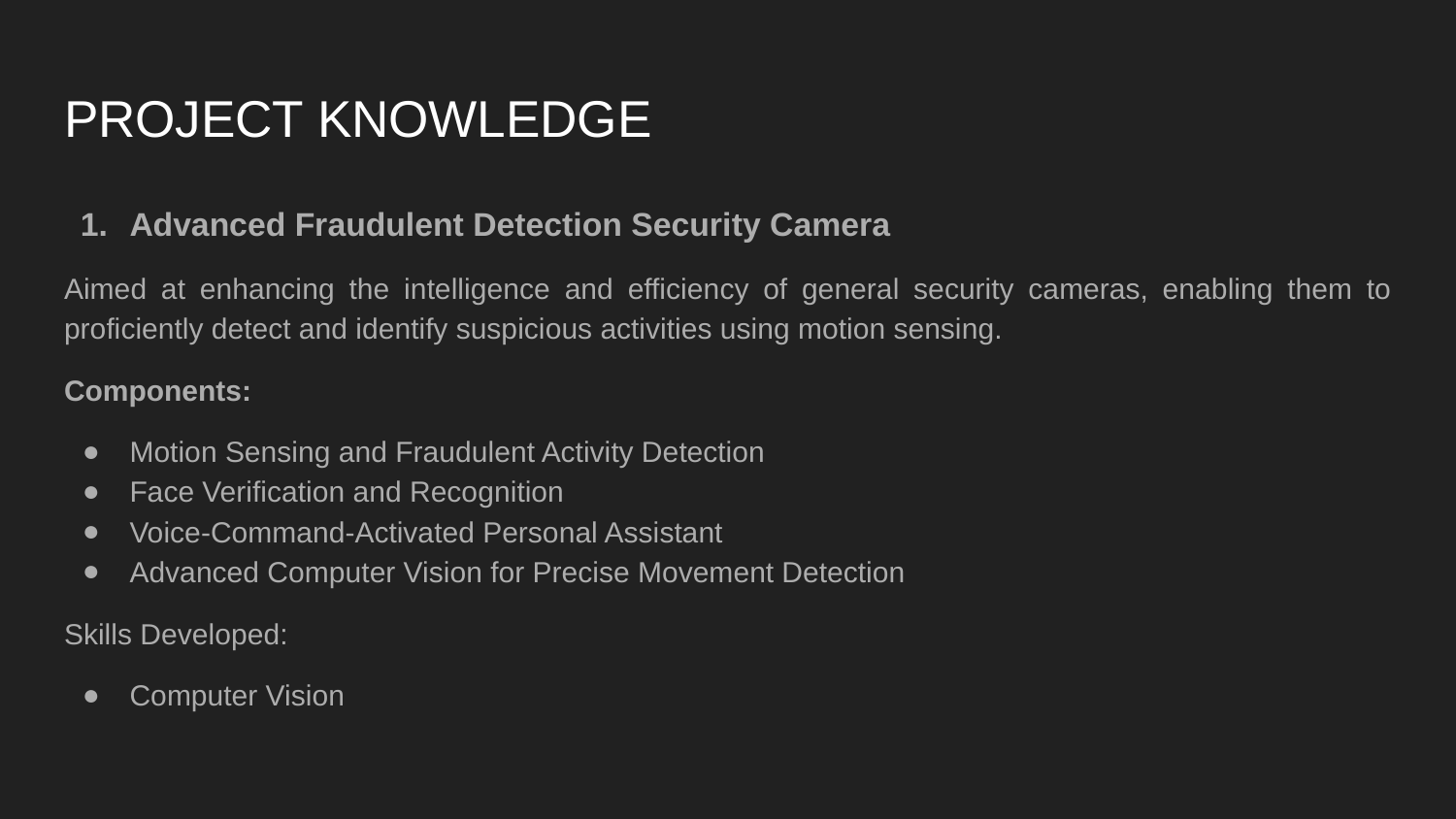

# PROJECT KNOWLEDGE
Advanced Fraudulent Detection Security Camera
Aimed at enhancing the intelligence and efficiency of general security cameras, enabling them to proficiently detect and identify suspicious activities using motion sensing.
Components:
Motion Sensing and Fraudulent Activity Detection
Face Verification and Recognition
Voice-Command-Activated Personal Assistant
Advanced Computer Vision for Precise Movement Detection
Skills Developed:
Computer Vision